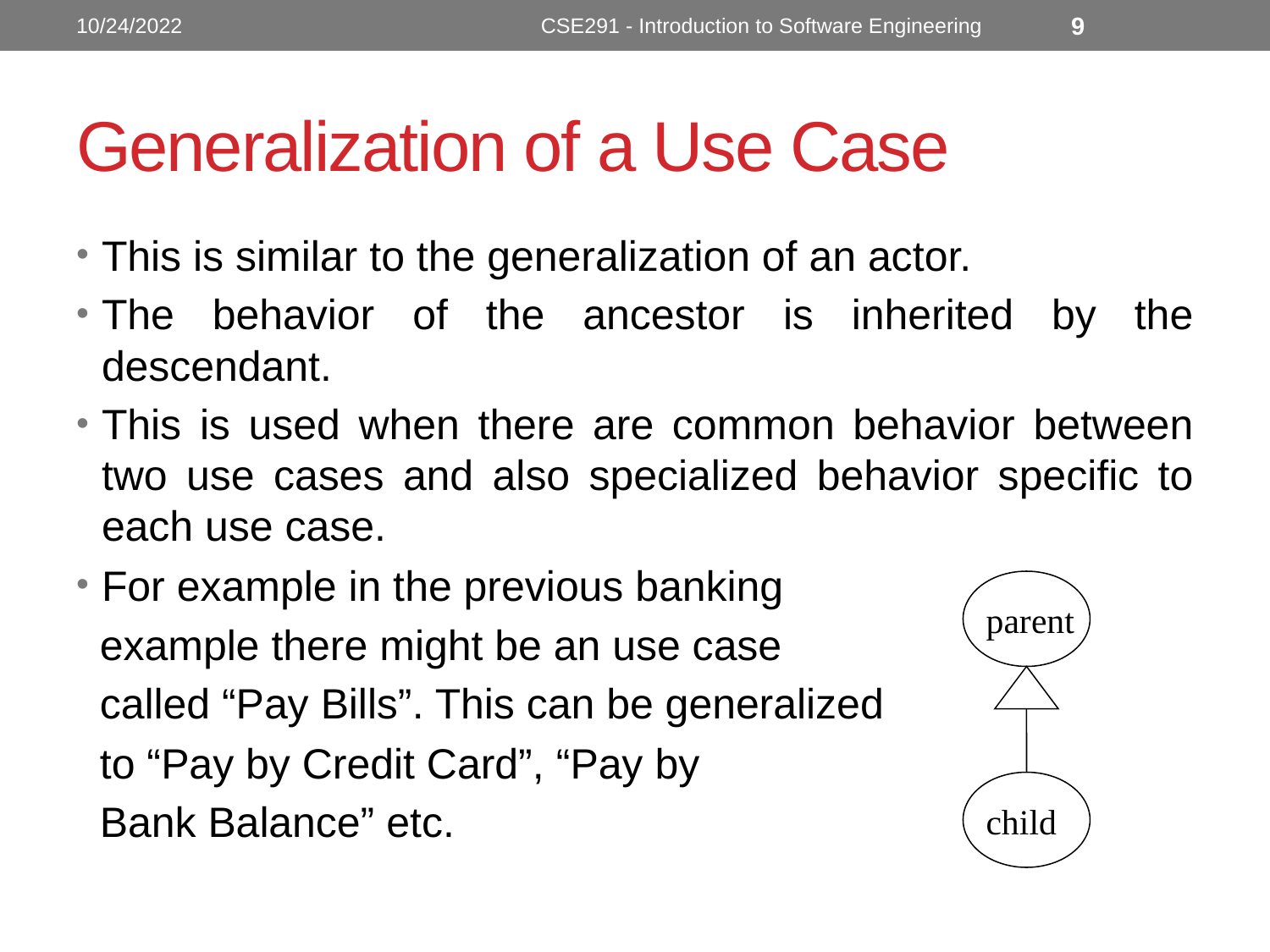

10/24/2022
CSE291 - Introduction to Software Engineering
9
# Generalization of a Use Case
This is similar to the generalization of an actor.
The behavior of the ancestor is inherited by the descendant.
This is used when there are common behavior between two use cases and also specialized behavior specific to each use case.
For example in the previous banking
  example there might be an use case
  called “Pay Bills”. This can be generalized
  to “Pay by Credit Card”, “Pay by
  Bank Balance” etc.

parent

child